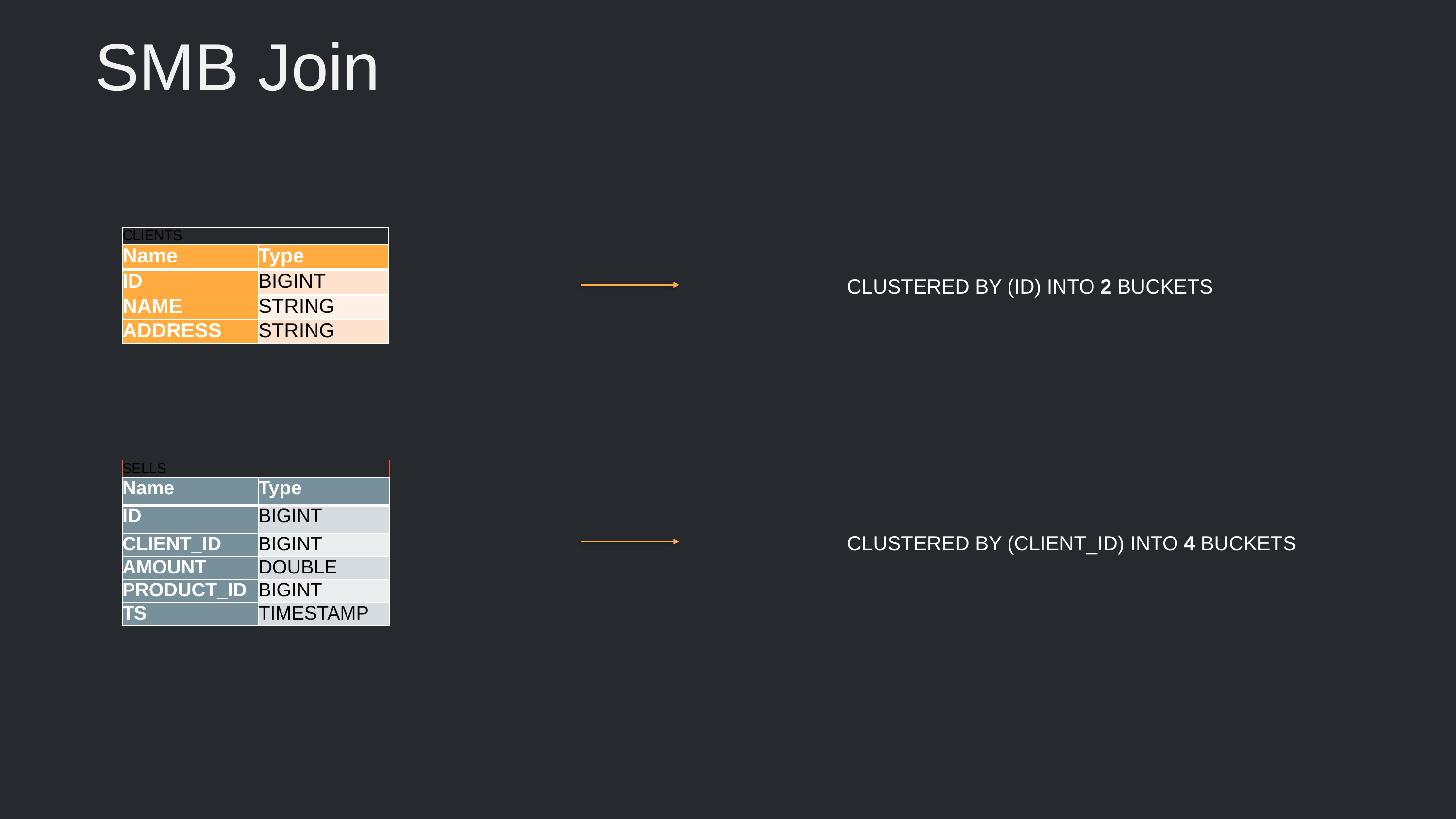

# SMB Join
| CLIENTS |  |
| --- | --- |
| Name | Type |
| ID | BIGINT |
| NAME | STRING |
| ADDRESS | STRING |
CLUSTERED BY (ID) INTO 2 BUCKETS

| SELLS |  |
| --- | --- |
| Name | Type |
| ID | BIGINT |
| CLIENT\_ID | BIGINT |
| AMOUNT | DOUBLE |
| PRODUCT\_ID | BIGINT |
| TS | TIMESTAMP |
CLUSTERED BY (CLIENT_ID) INTO 4 BUCKETS